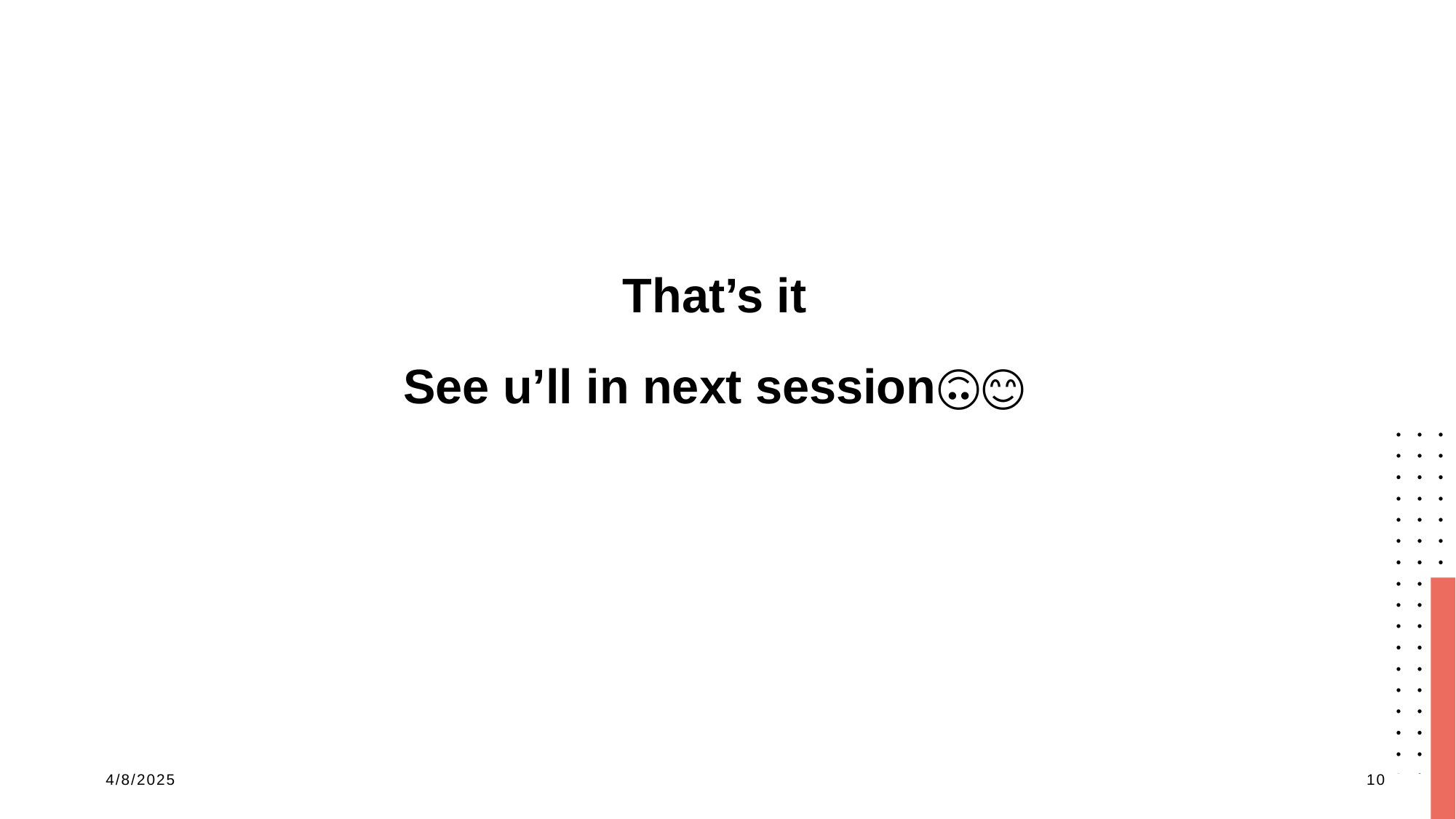

That’s it
See u’ll in next session🙃😊
4/8/2025

10